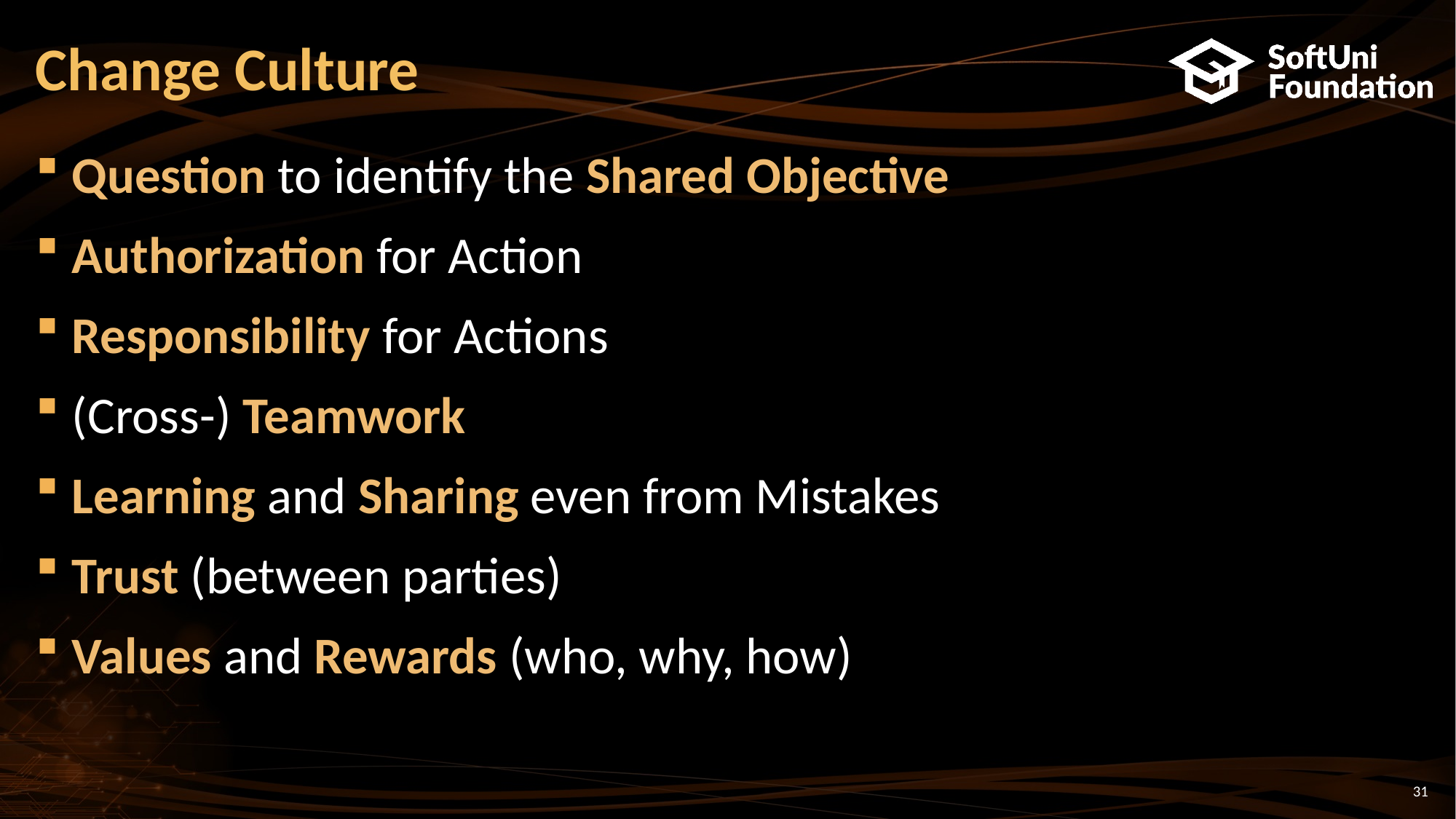

# Change Culture
Question to identify the Shared Objective
Authorization for Action
Responsibility for Actions
(Cross-) Teamwork
Learning and Sharing even from Mistakes
Trust (between parties)
Values and Rewards (who, why, how)
31